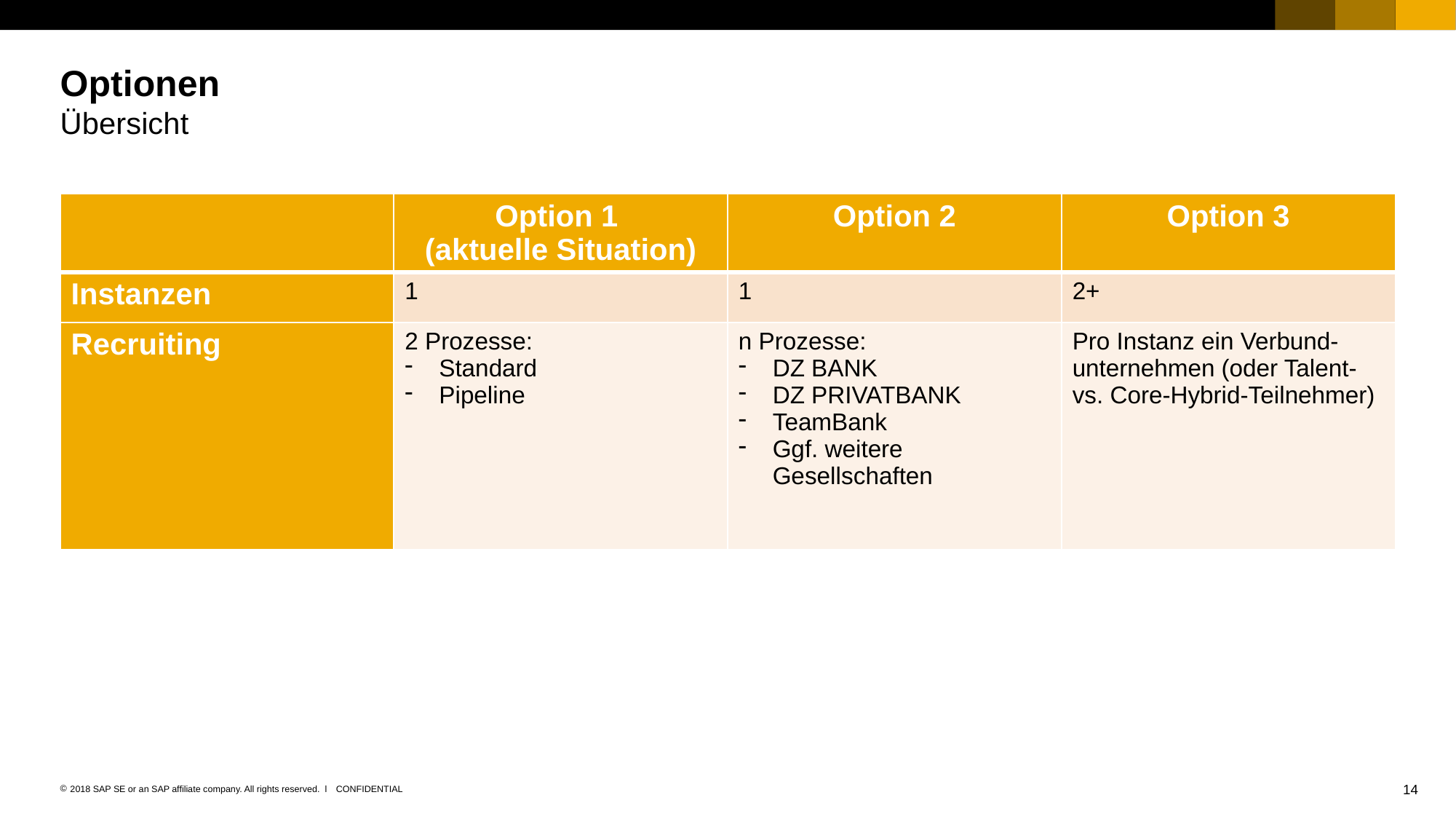

# Optionen Übersicht
|  | Option 1 (aktuelle Situation) | Option 2 | Option 3 |
| --- | --- | --- | --- |
| Instanzen | 1 | 1 | 2+ |
| Recruiting | 2 Prozesse: Standard Pipeline | n Prozesse: DZ BANK DZ PRIVATBANK TeamBank Ggf. weitere Gesellschaften | Pro Instanz ein Verbund-unternehmen (oder Talent- vs. Core-Hybrid-Teilnehmer) |